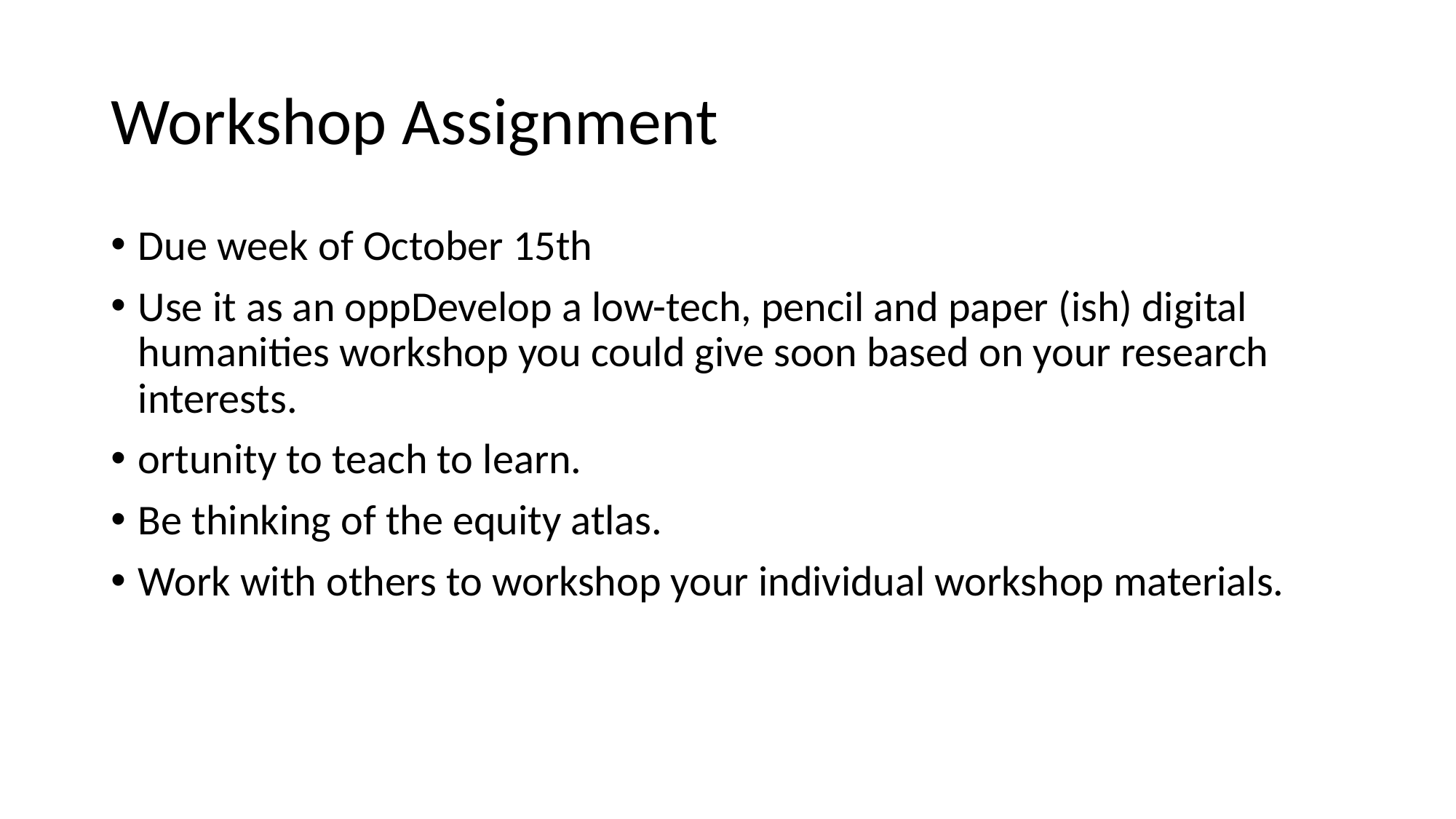

# Workshop Assignment
Due week of October 15th
Use it as an oppDevelop a low-tech, pencil and paper (ish) digital humanities workshop you could give soon based on your research interests.
ortunity to teach to learn.
Be thinking of the equity atlas.
Work with others to workshop your individual workshop materials.